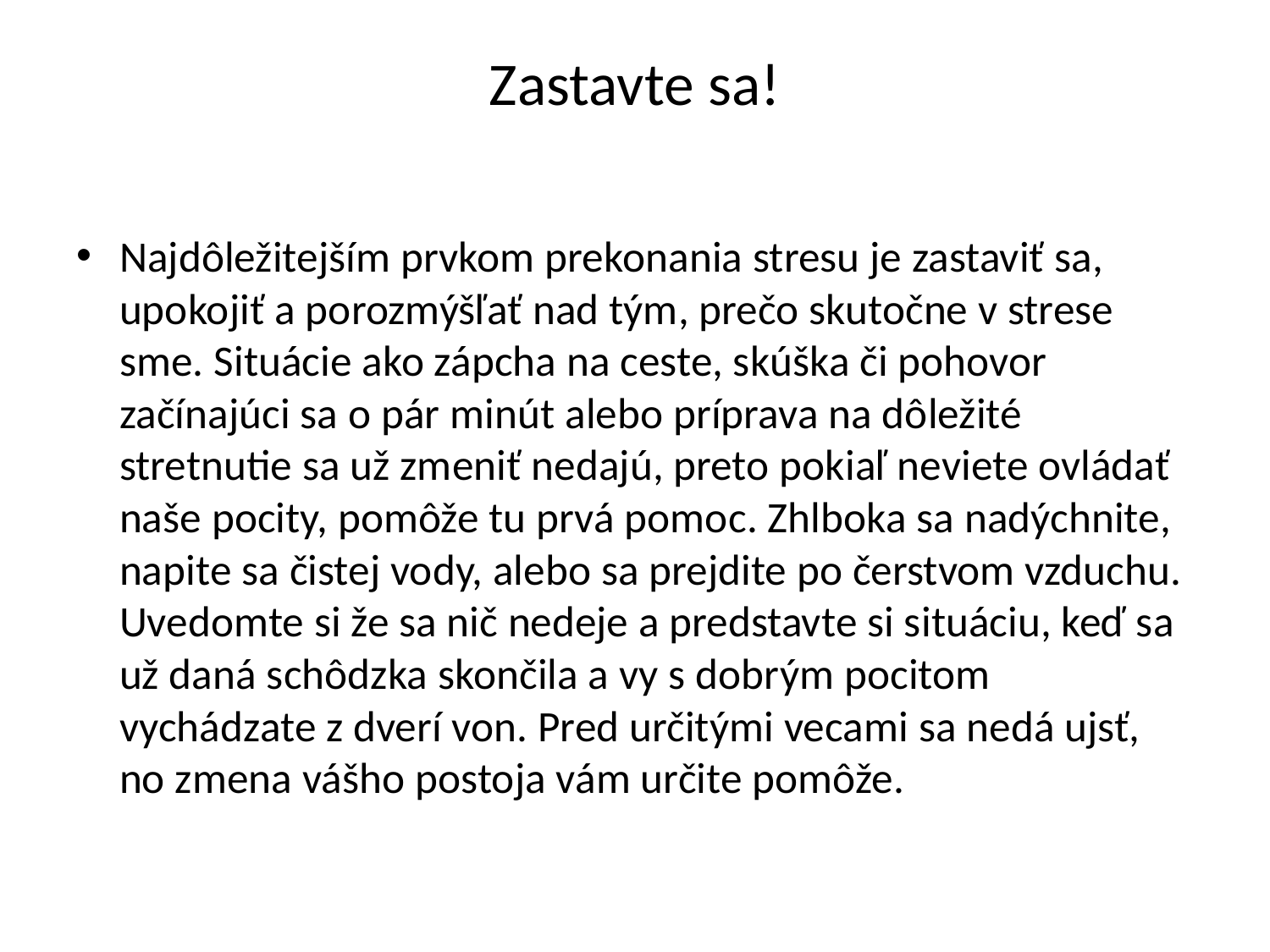

# Zastavte sa!
Najdôležitejším prvkom prekonania stresu je zastaviť sa, upokojiť a porozmýšľať nad tým, prečo skutočne v strese sme. Situácie ako zápcha na ceste, skúška či pohovor začínajúci sa o pár minút alebo príprava na dôležité stretnutie sa už zmeniť nedajú, preto pokiaľ neviete ovládať naše pocity, pomôže tu prvá pomoc. Zhlboka sa nadýchnite, napite sa čistej vody, alebo sa prejdite po čerstvom vzduchu. Uvedomte si že sa nič nedeje a predstavte si situáciu, keď sa už daná schôdzka skončila a vy s dobrým pocitom vychádzate z dverí von. Pred určitými vecami sa nedá ujsť, no zmena vášho postoja vám určite pomôže.